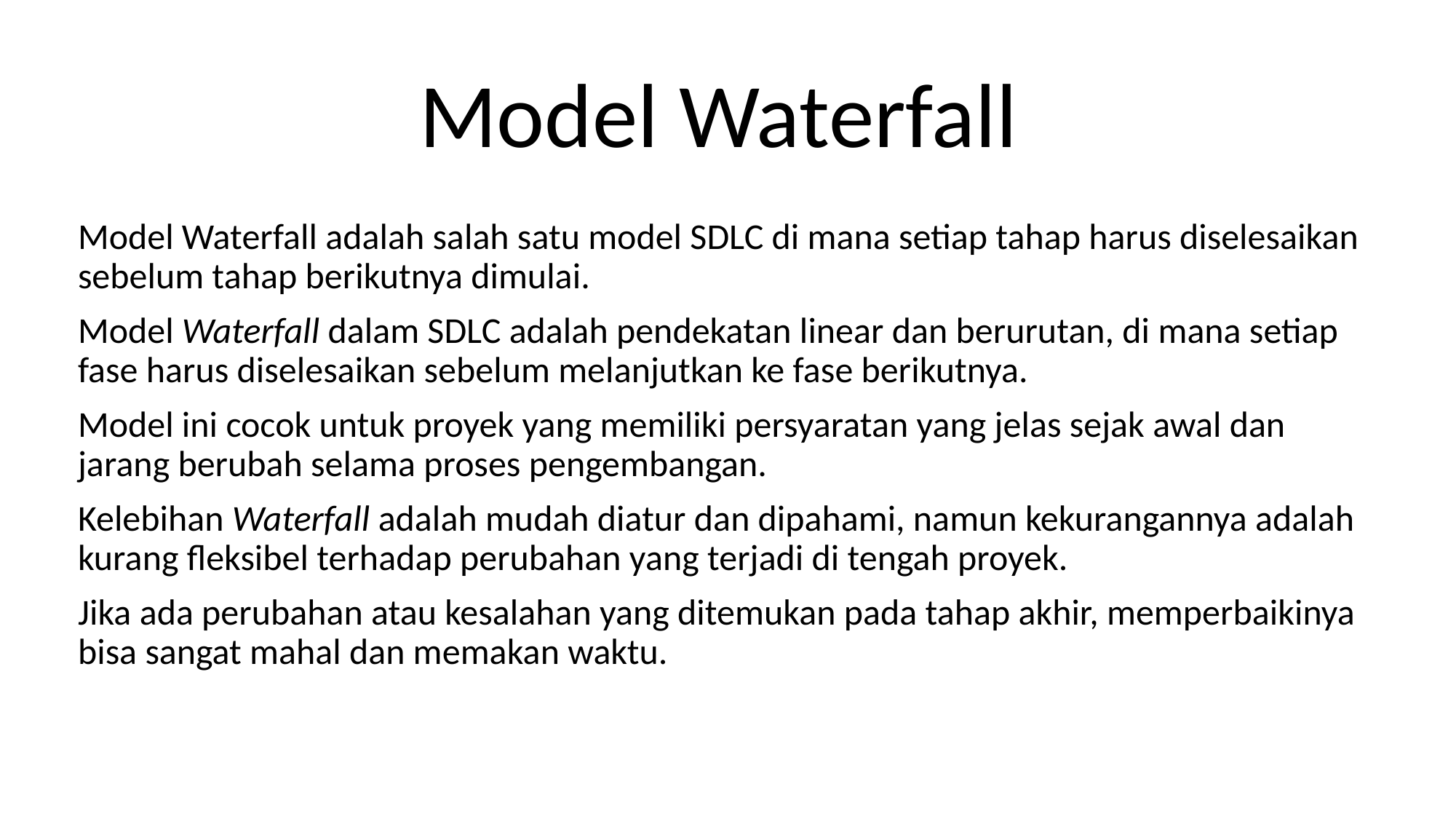

# Model Waterfall
Model Waterfall adalah salah satu model SDLC di mana setiap tahap harus diselesaikan sebelum tahap berikutnya dimulai.
Model Waterfall dalam SDLC adalah pendekatan linear dan berurutan, di mana setiap fase harus diselesaikan sebelum melanjutkan ke fase berikutnya.
Model ini cocok untuk proyek yang memiliki persyaratan yang jelas sejak awal dan jarang berubah selama proses pengembangan.
Kelebihan Waterfall adalah mudah diatur dan dipahami, namun kekurangannya adalah kurang fleksibel terhadap perubahan yang terjadi di tengah proyek.
Jika ada perubahan atau kesalahan yang ditemukan pada tahap akhir, memperbaikinya bisa sangat mahal dan memakan waktu.